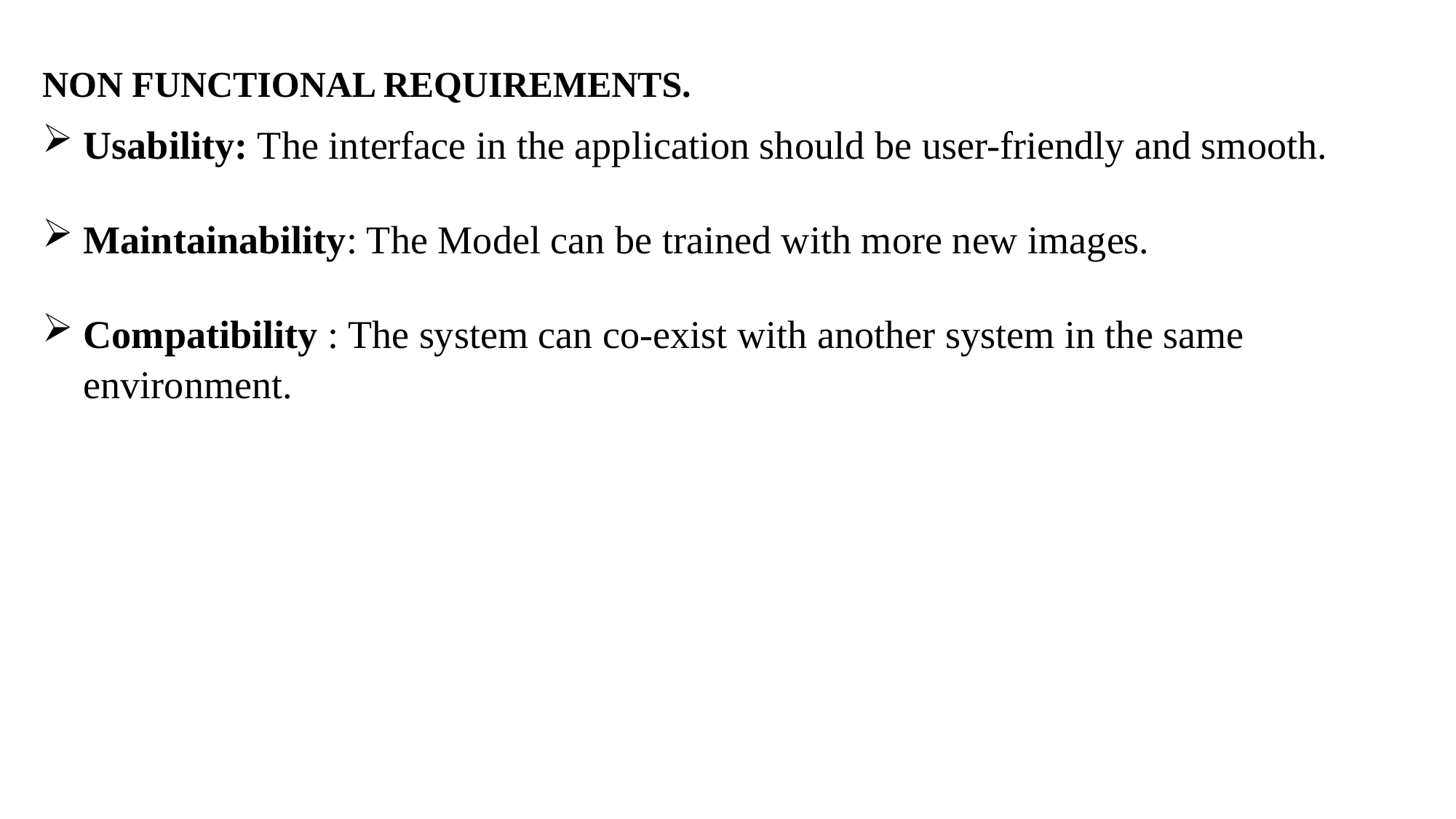

NON FUNCTIONAL REQUIREMENTS.
Usability: The interface in the application should be user-friendly and smooth.

Maintainability: The Model can be trained with more new images.

Compatibility : The system can co-exist with another system in the same environment.